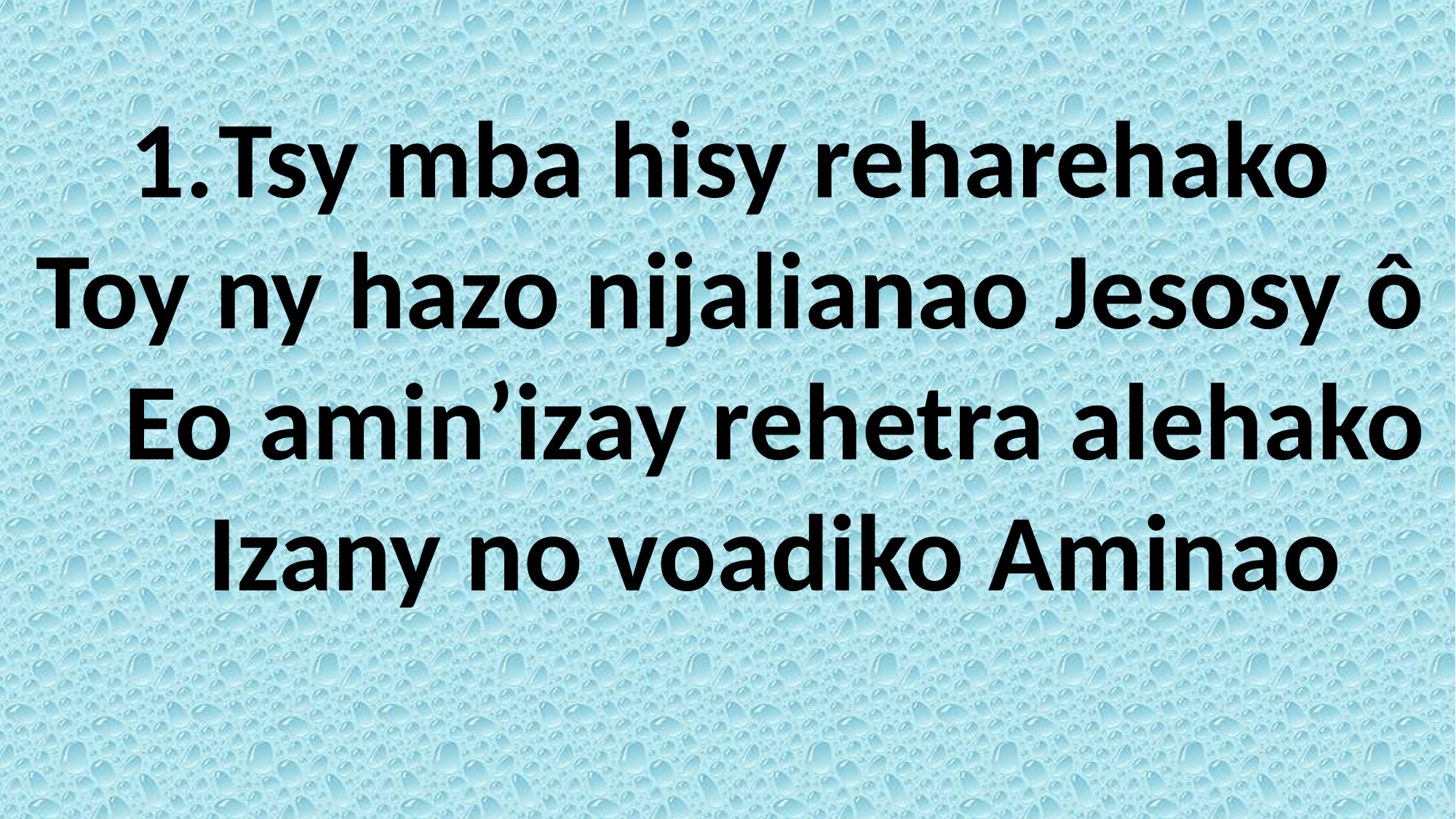

Tsy mba hisy reharehako
Toy ny hazo nijalianao Jesosy ô Eo amin’izay rehetra alehako
Izany no voadiko Aminao